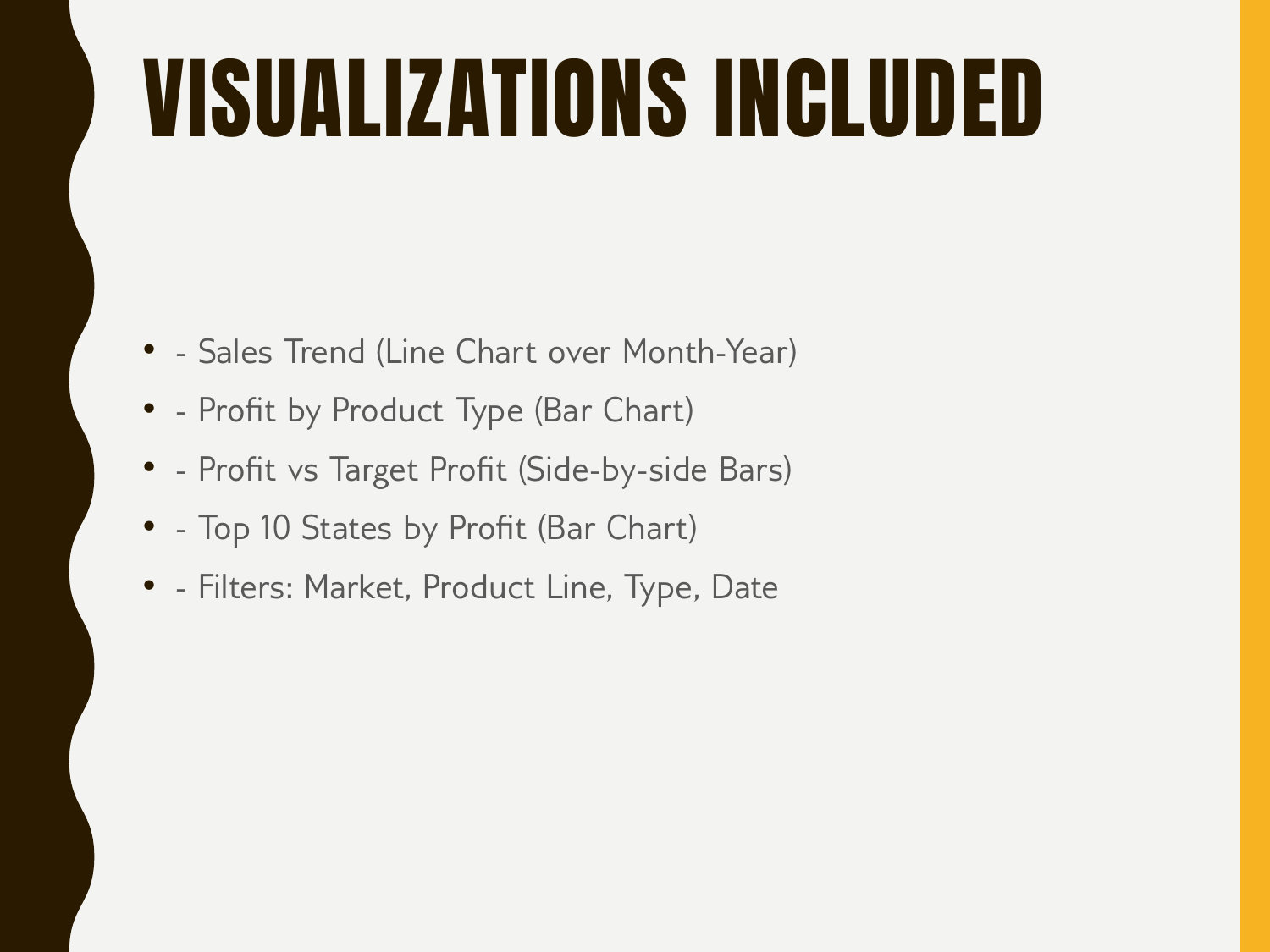

# Visualizations Included
- Sales Trend (Line Chart over Month-Year)
- Profit by Product Type (Bar Chart)
- Profit vs Target Profit (Side-by-side Bars)
- Top 10 States by Profit (Bar Chart)
- Filters: Market, Product Line, Type, Date